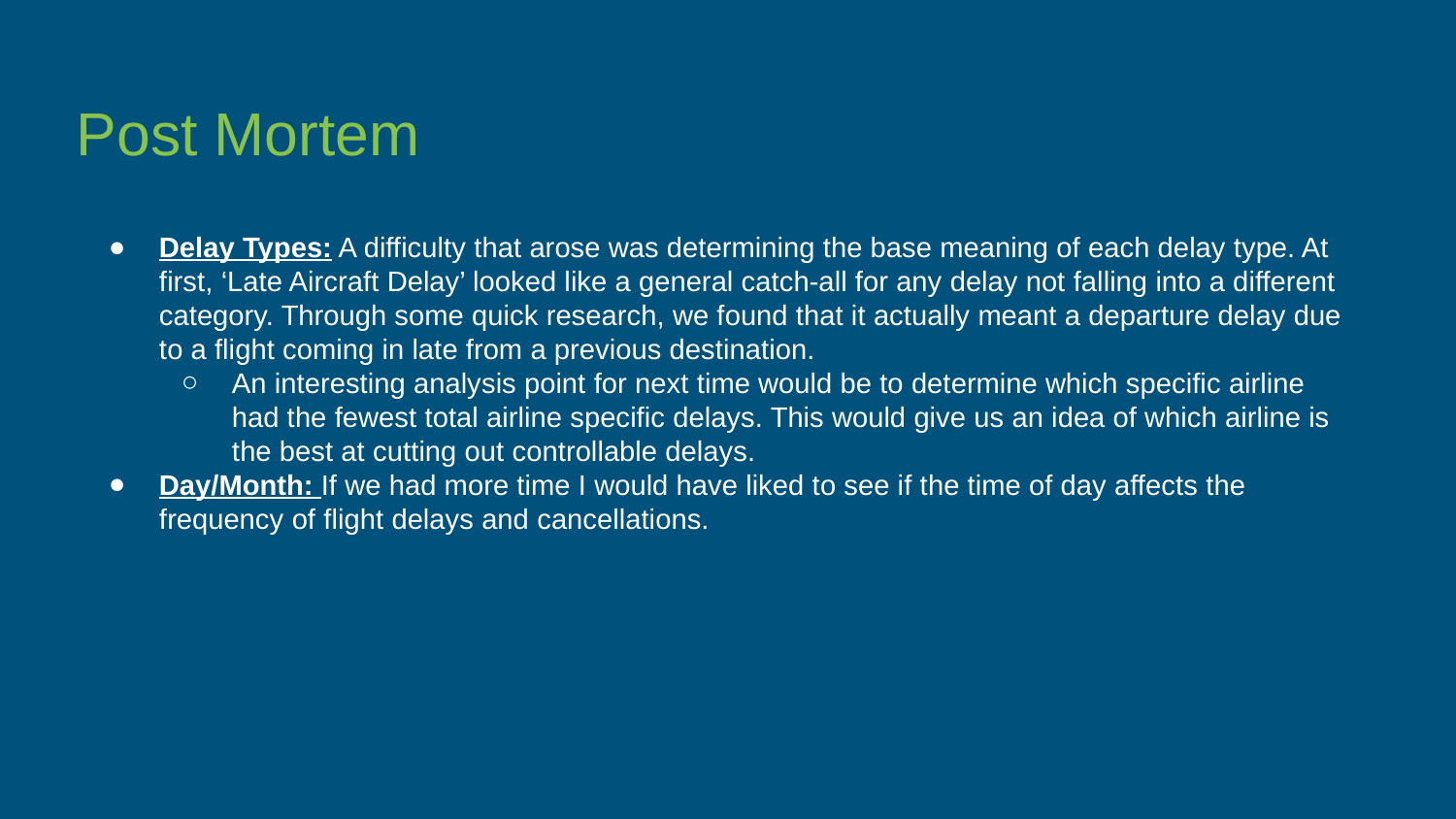

# Post Mortem
Delay Types: A difficulty that arose was determining the base meaning of each delay type. At first, ‘Late Aircraft Delay’ looked like a general catch-all for any delay not falling into a different category. Through some quick research, we found that it actually meant a departure delay due to a flight coming in late from a previous destination.
An interesting analysis point for next time would be to determine which specific airline had the fewest total airline specific delays. This would give us an idea of which airline is the best at cutting out controllable delays.
Day/Month: If we had more time I would have liked to see if the time of day affects the frequency of flight delays and cancellations.